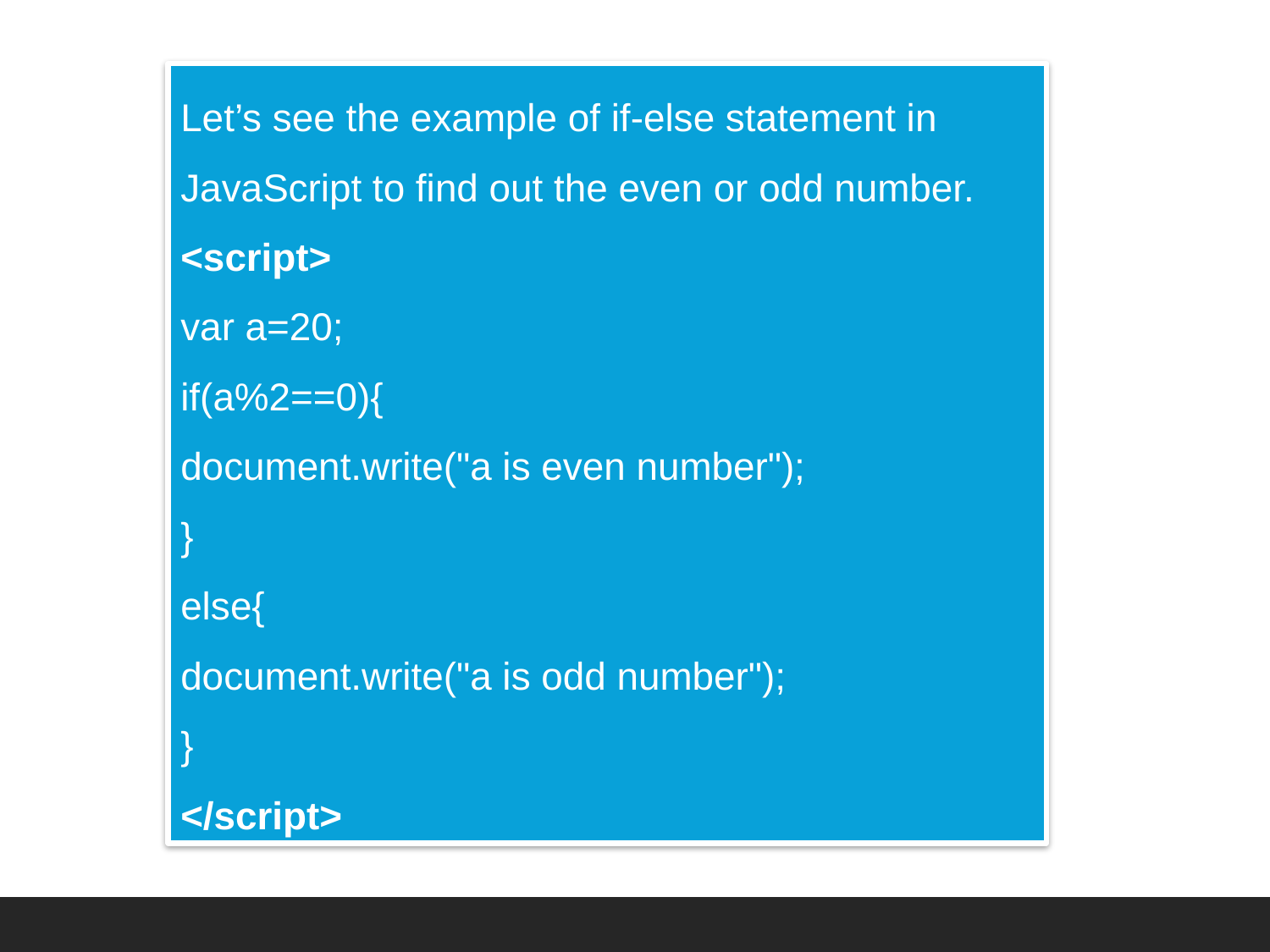

Let’s see the example of if-else statement in JavaScript to find out the even or odd number.
<script>
var a=20;
if(a%2==0){
document.write("a is even number");
}
else{
document.write("a is odd number");
}
</script>